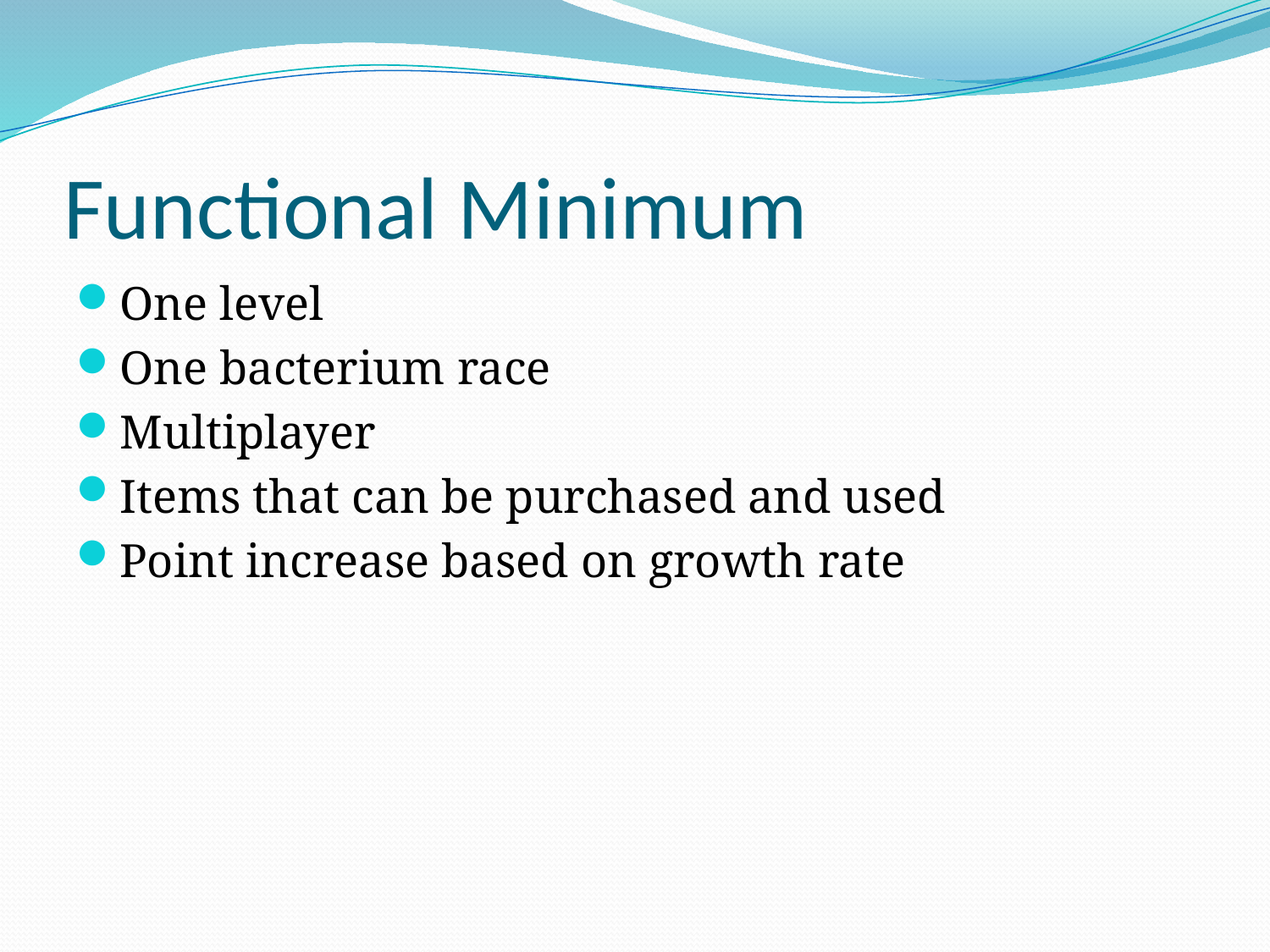

# Functional Minimum
One level
One bacterium race
Multiplayer
Items that can be purchased and used
Point increase based on growth rate